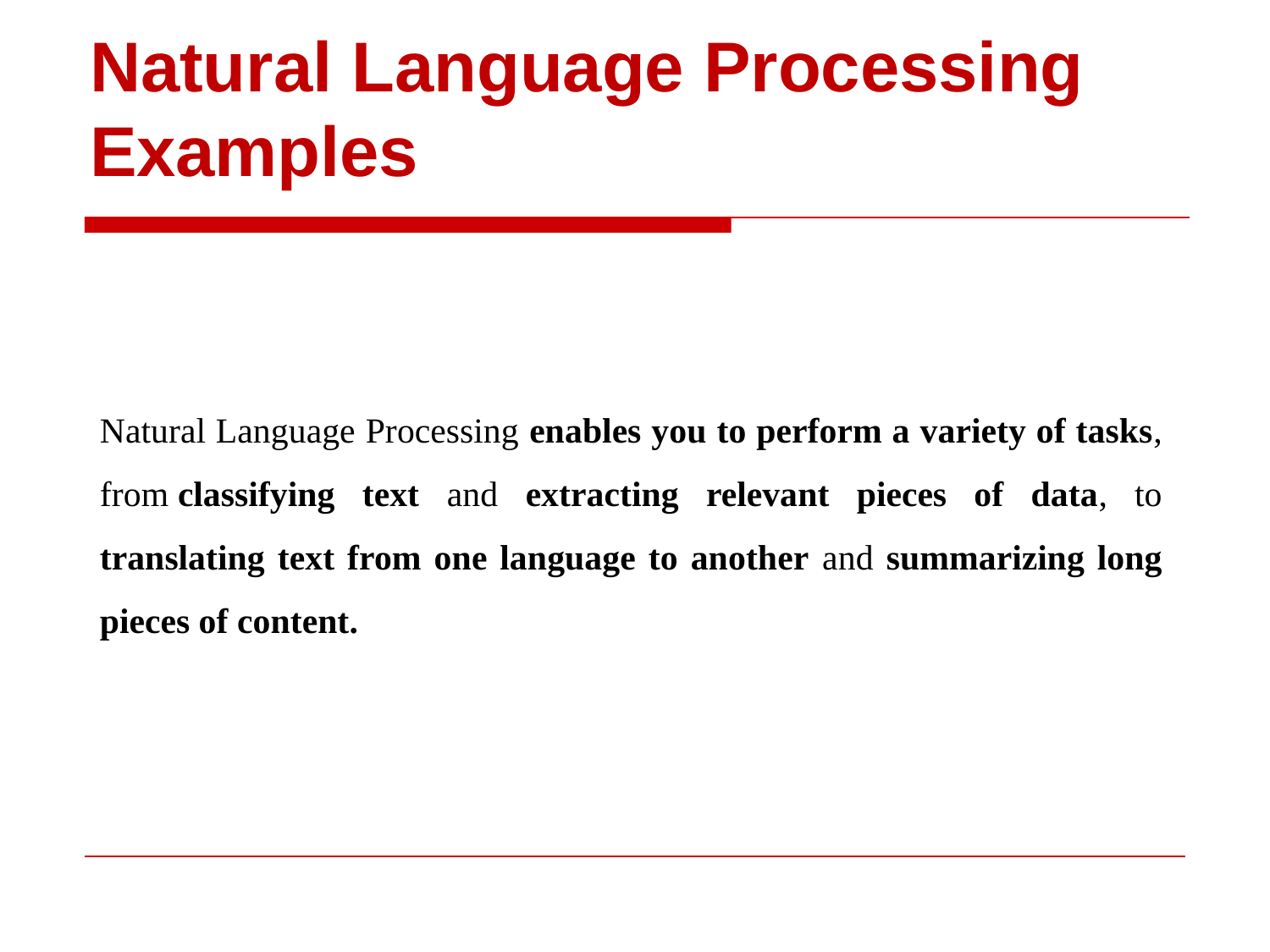

# Natural Language Processing Examples
Natural Language Processing enables you to perform a variety of tasks, from classifying text and extracting relevant pieces of data, to translating text from one language to another and summarizing long pieces of content.